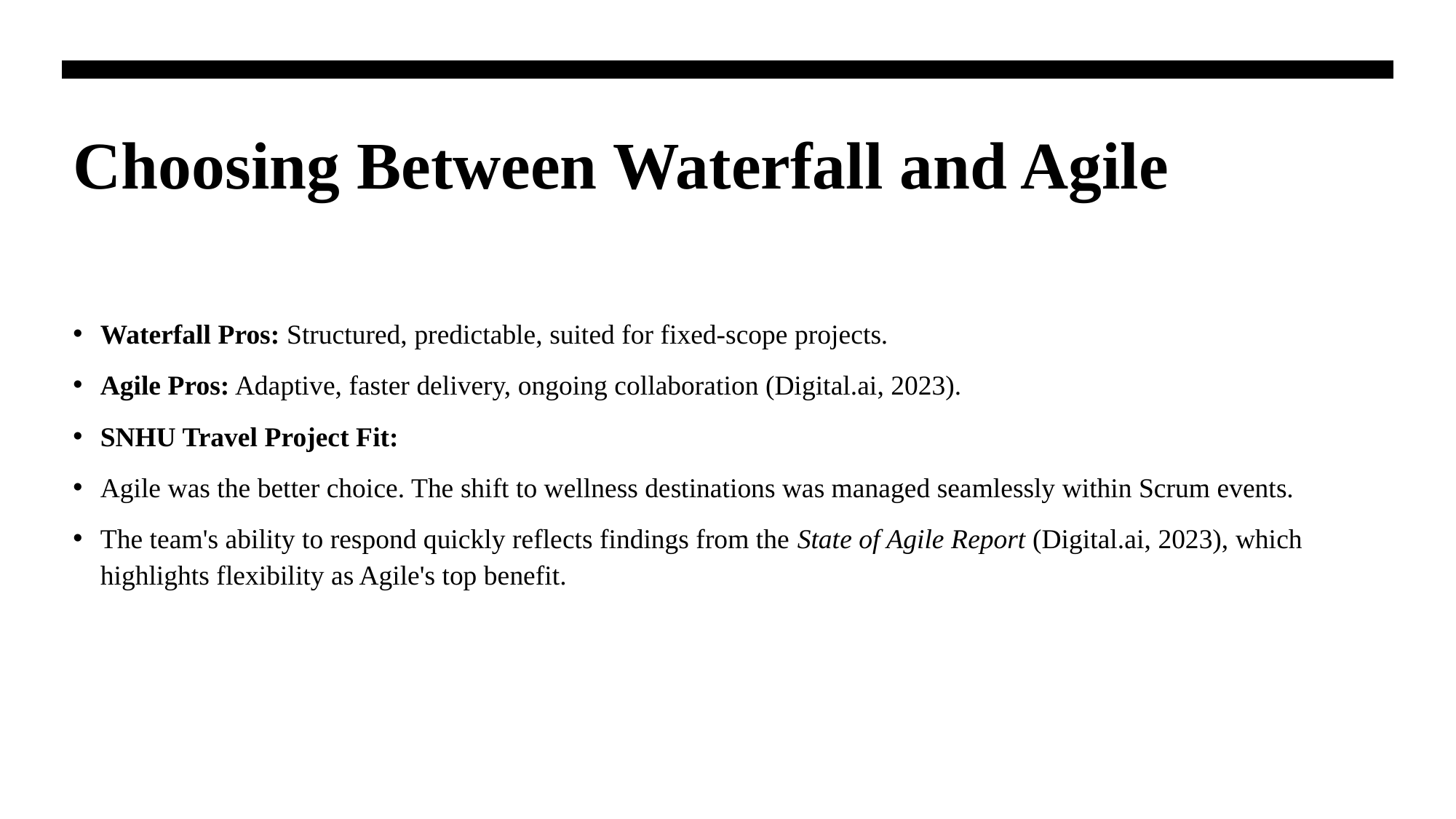

# Choosing Between Waterfall and Agile
Waterfall Pros: Structured, predictable, suited for fixed-scope projects.
Agile Pros: Adaptive, faster delivery, ongoing collaboration (Digital.ai, 2023).
SNHU Travel Project Fit:
Agile was the better choice. The shift to wellness destinations was managed seamlessly within Scrum events.
The team's ability to respond quickly reflects findings from the State of Agile Report (Digital.ai, 2023), which highlights flexibility as Agile's top benefit.